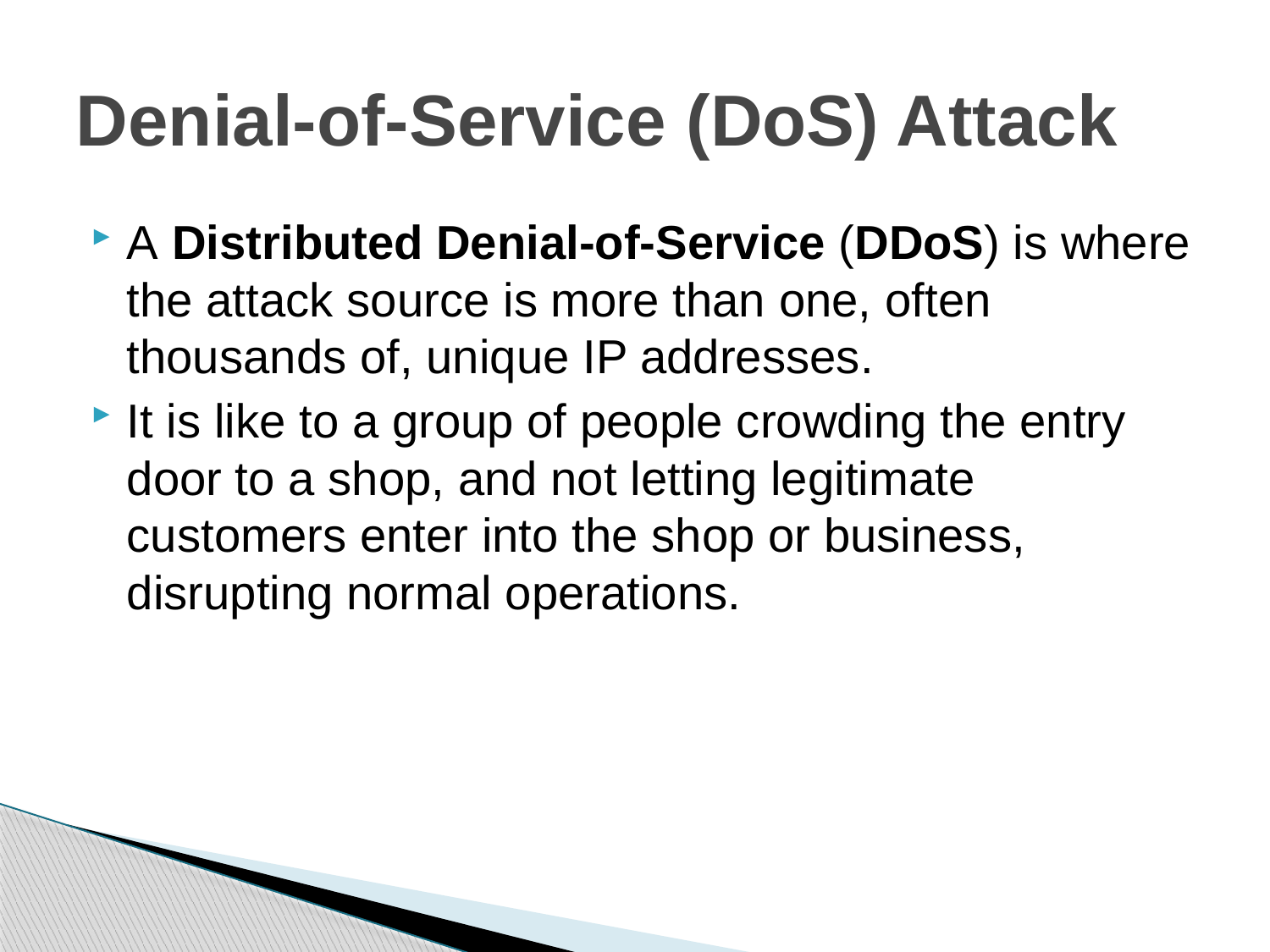

# Denial-of-Service (DoS) Attack
A Distributed Denial-of-Service (DDoS) is where the attack source is more than one, often thousands of, unique IP addresses.
It is like to a group of people crowding the entry door to a shop, and not letting legitimate customers enter into the shop or business, disrupting normal operations.